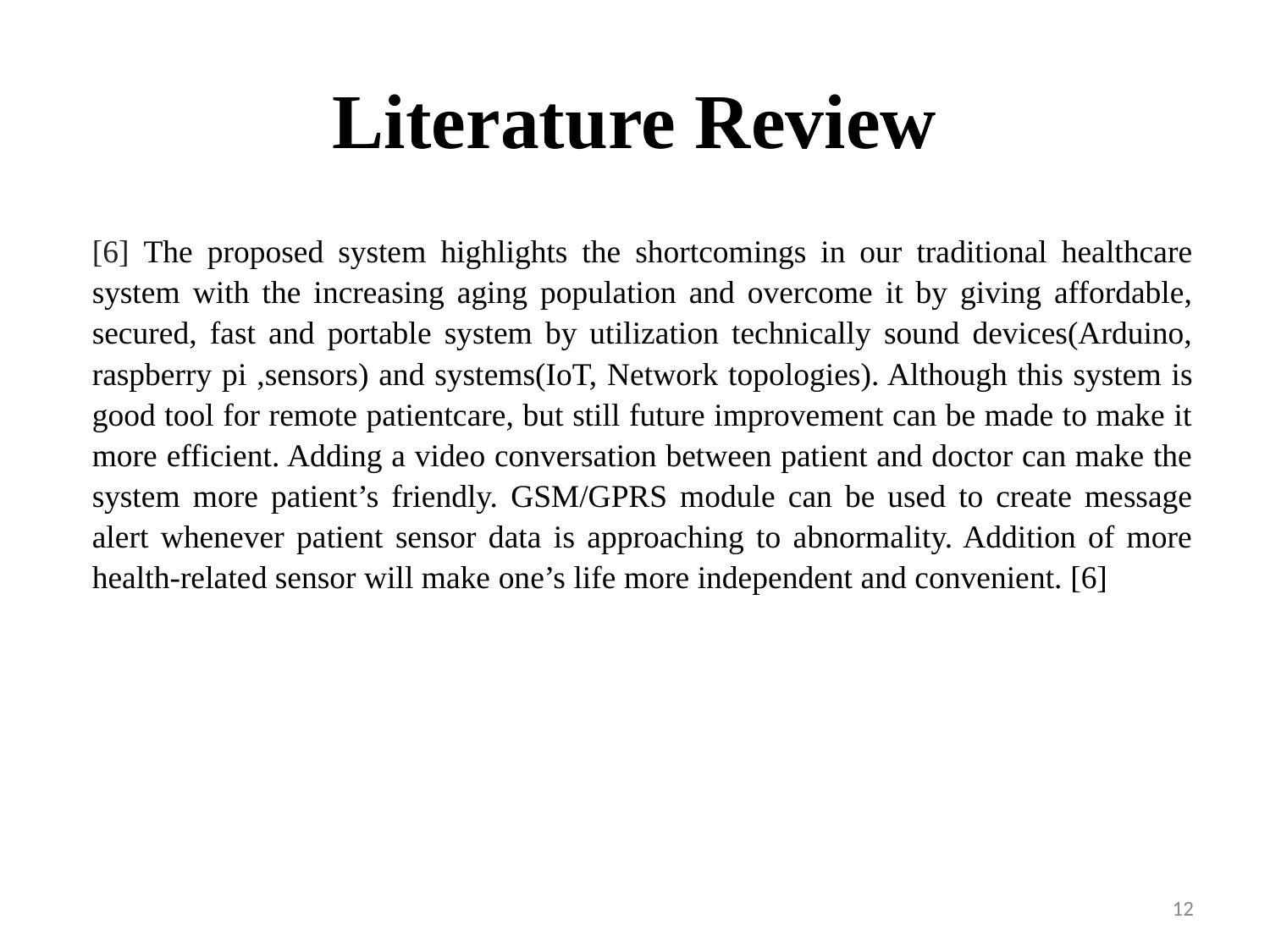

# Literature Review
[6] The proposed system highlights the shortcomings in our traditional healthcare system with the increasing aging population and overcome it by giving affordable, secured, fast and portable system by utilization technically sound devices(Arduino, raspberry pi ,sensors) and systems(IoT, Network topologies). Although this system is good tool for remote patientcare, but still future improvement can be made to make it more efficient. Adding a video conversation between patient and doctor can make the system more patient’s friendly. GSM/GPRS module can be used to create message alert whenever patient sensor data is approaching to abnormality. Addition of more health-related sensor will make one’s life more independent and convenient. [6]

12